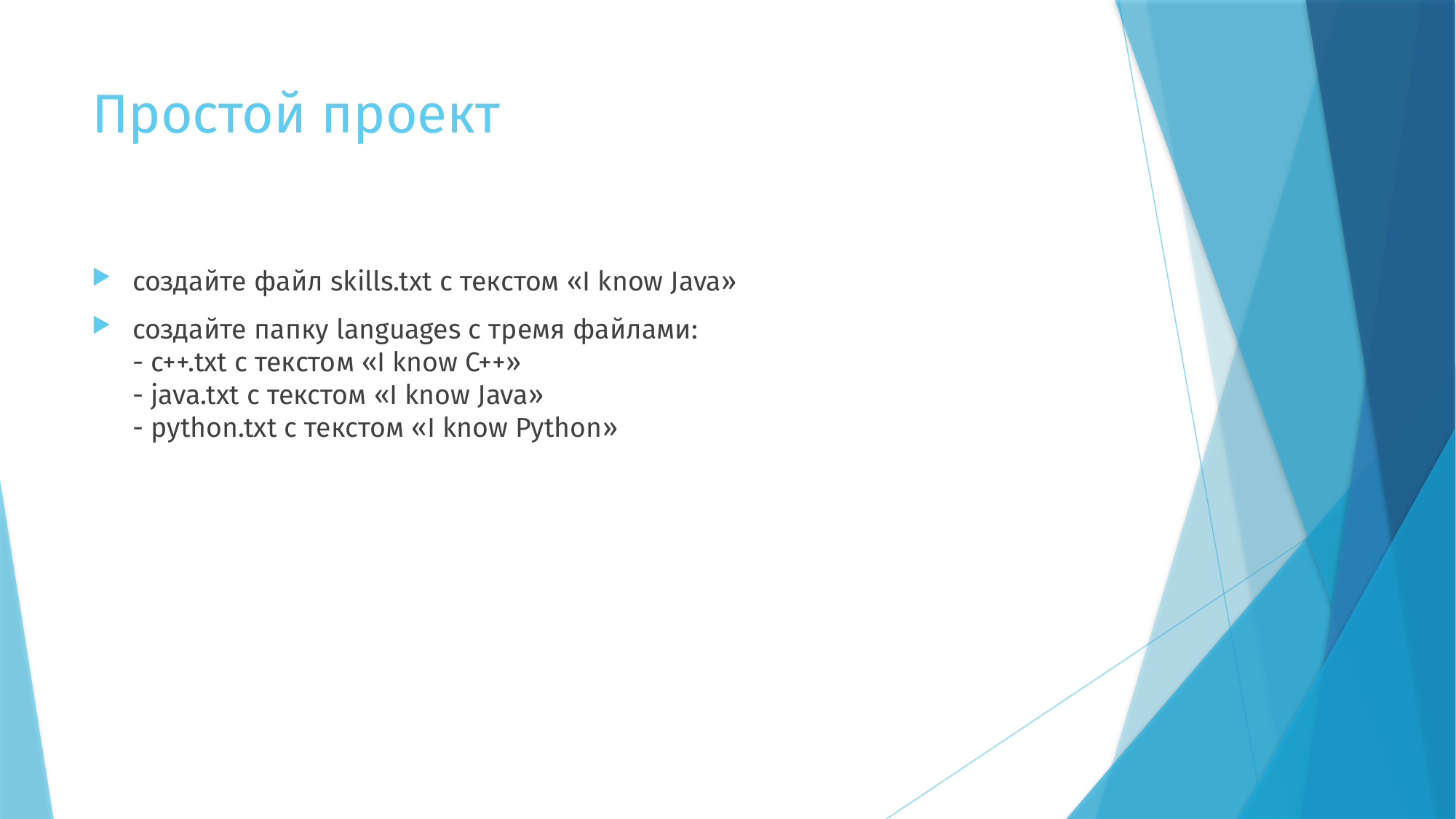

# Простой проект
создайте файл skills.txt с текстом «I know Java»
создайте папку languages с тремя файлами:
- c++.txt с текстом «I know C++»
- java.txt с текстом «I know Java»
- python.txt с текстом «I know Python»